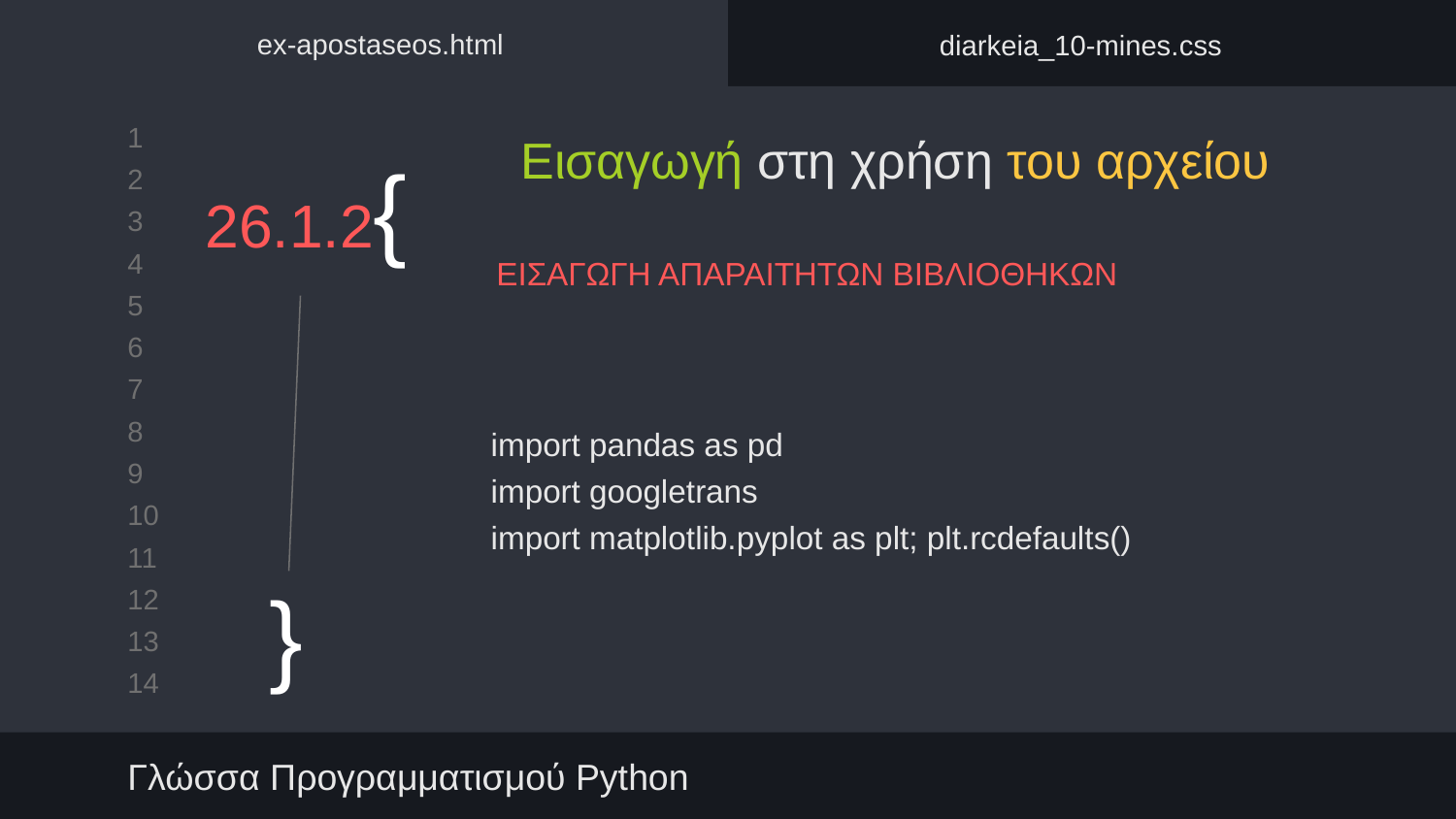

ex-apostaseos.html
diarkeia_10-mines.css
Εισαγωγή στη χρήση του αρχείου
# 26.1.2{
ΕΙΣΑΓΩΓΗ ΑΠΑΡΑΙΤΗΤΩΝ ΒΙΒΛΙΟΘΗΚΩΝ
import pandas as pd
import googletrans
import matplotlib.pyplot as plt; plt.rcdefaults()
}
Γλώσσα Προγραμματισμού Python